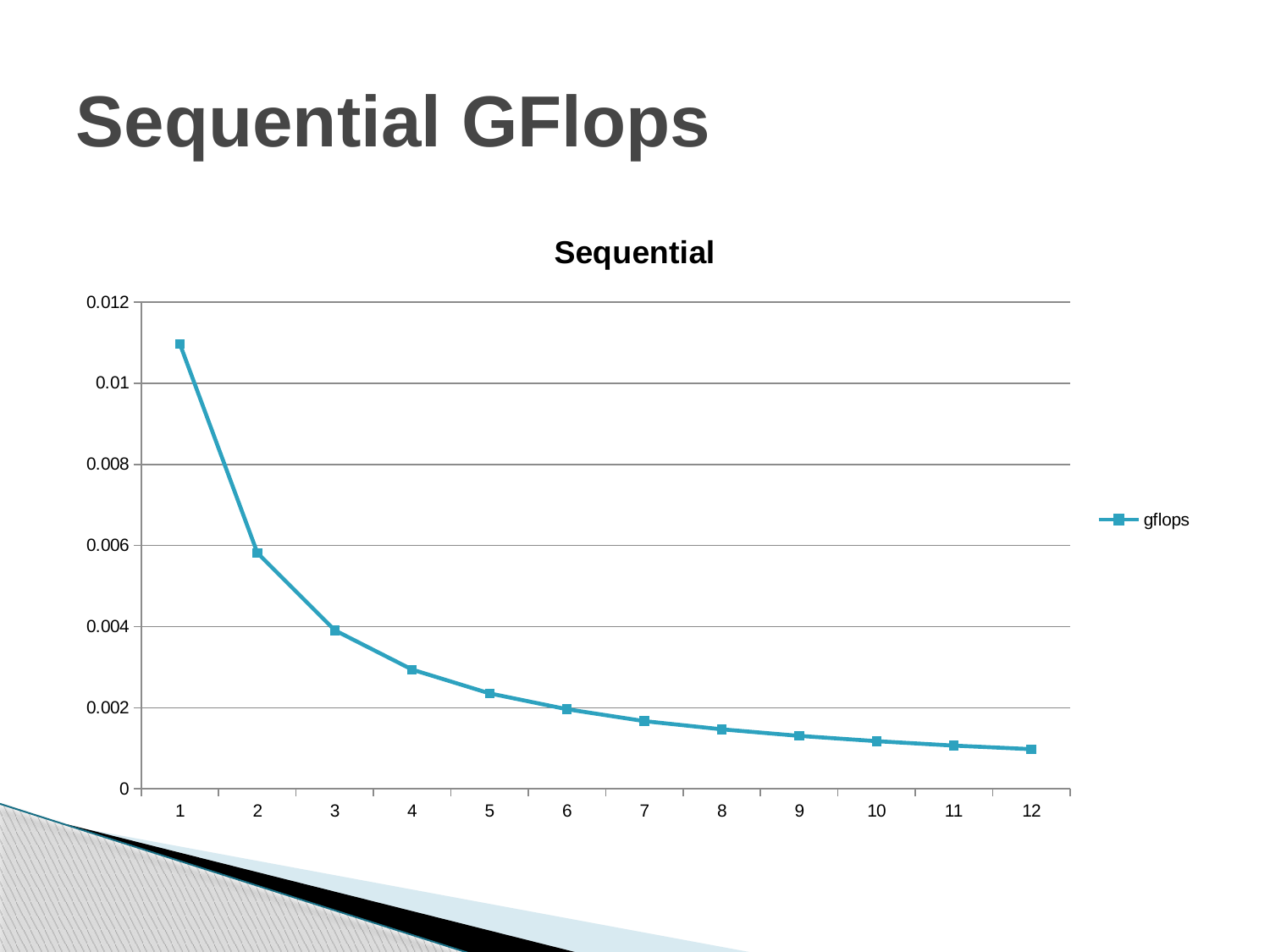

# Sequential GFlops

### Chart: Sequential

| Category | gflops |
|---|---|